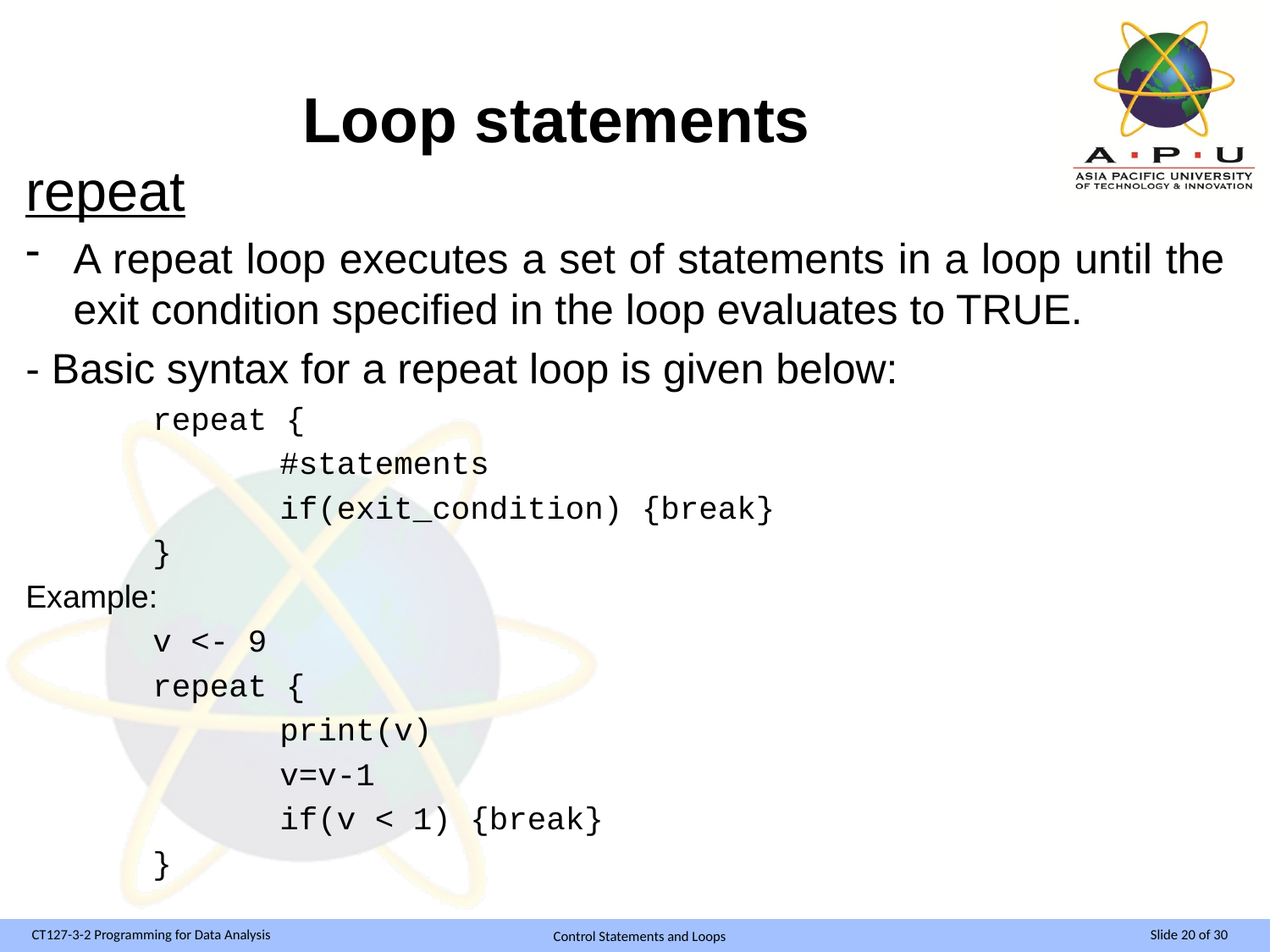

# Loop statements
repeat
A repeat loop executes a set of statements in a loop until the exit condition specified in the loop evaluates to TRUE.
- Basic syntax for a repeat loop is given below:
	repeat {
		#statements
		if(exit_condition) {break}
	}
Example:
	v <- 9
	repeat {
		print(v)
		v=v-1
		if(v < 1) {break}
	}